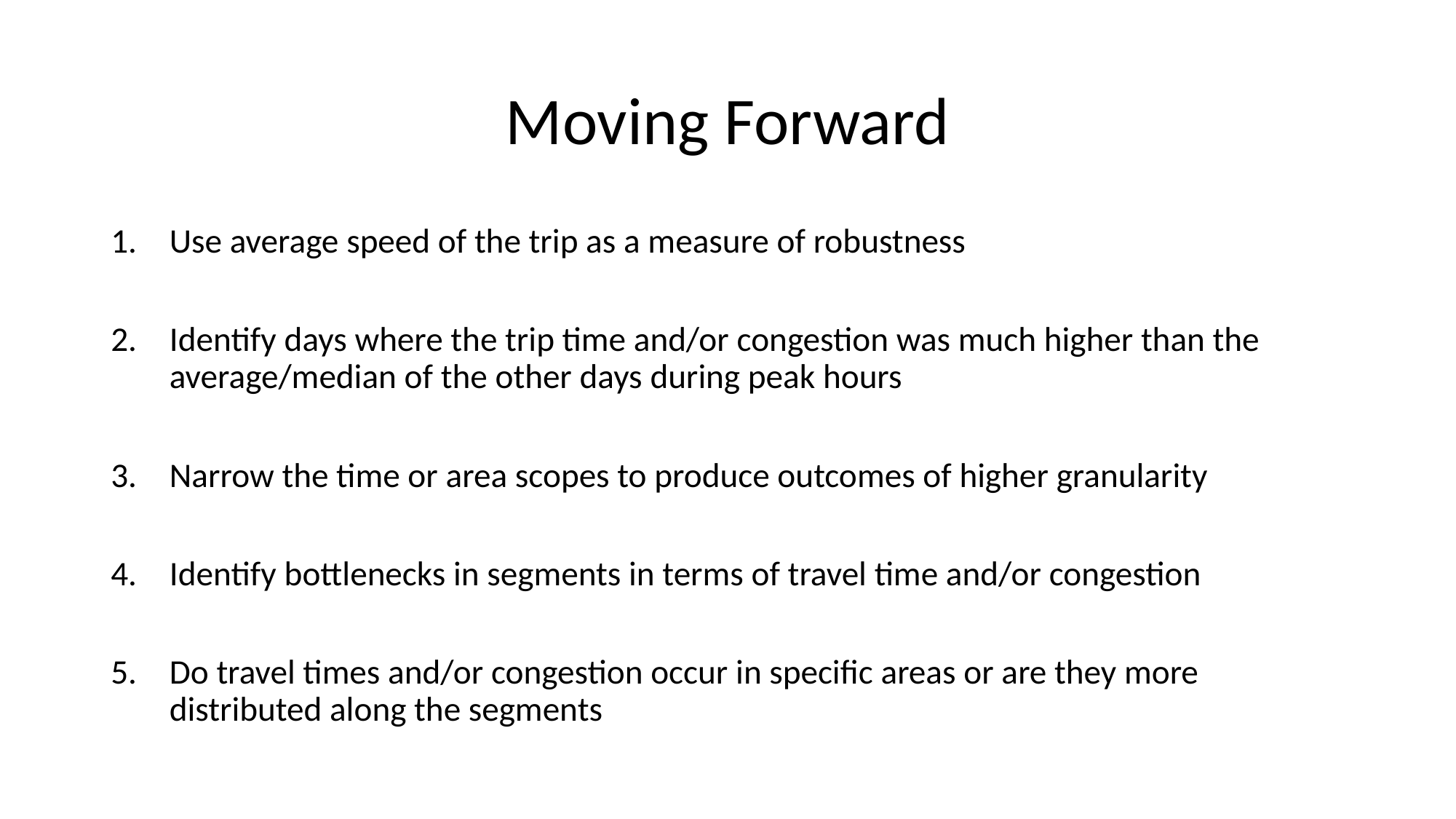

# Moving Forward
Use average speed of the trip as a measure of robustness

Identify days where the trip time and/or congestion was much higher than the average/median of the other days during peak hours

Narrow the time or area scopes to produce outcomes of higher granularity

Identify bottlenecks in segments in terms of travel time and/or congestion

Do travel times and/or congestion occur in specific areas or are they more distributed along the segments